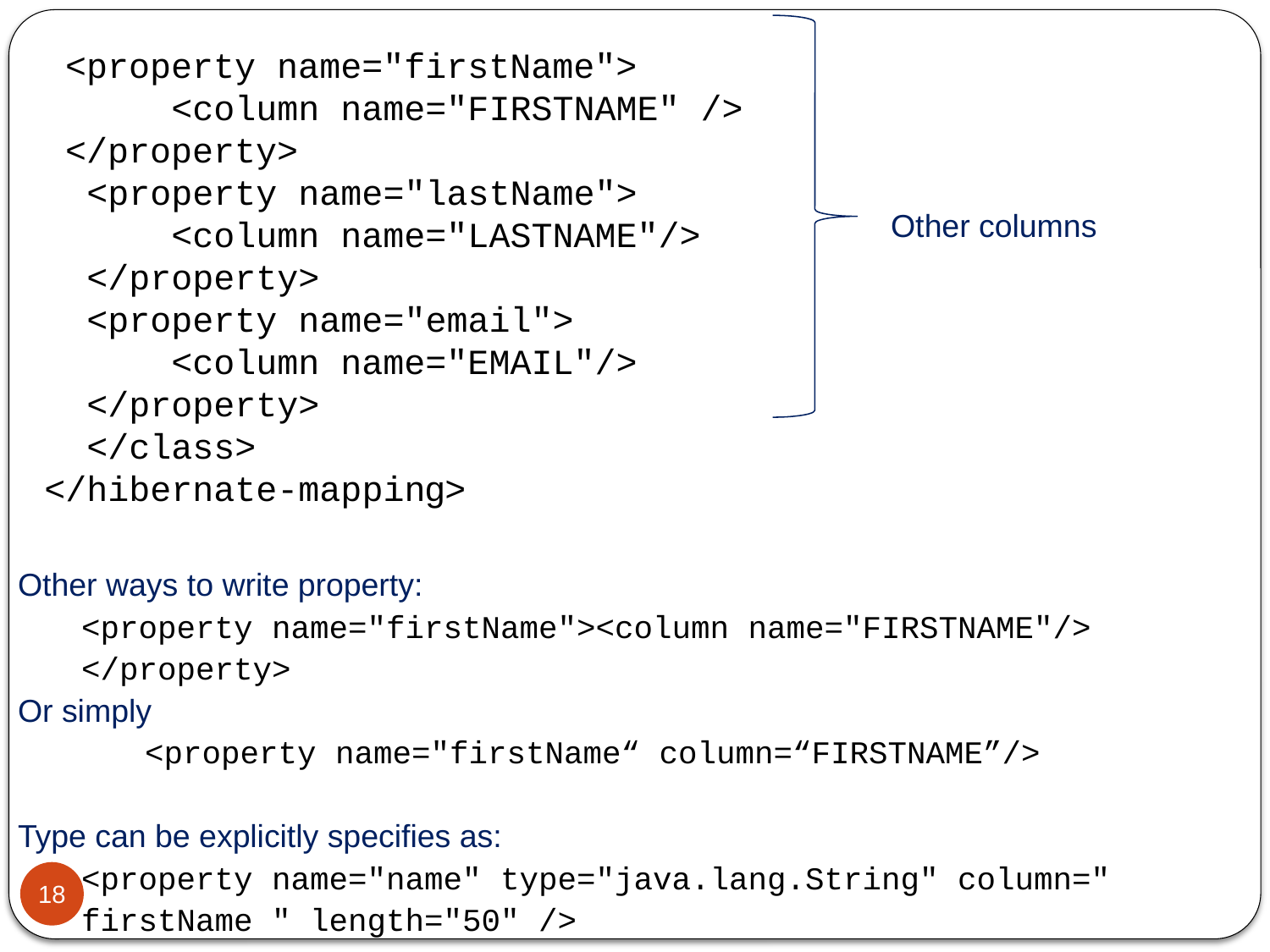

<property name="firstName">
 	<column name="FIRSTNAME" />
 </property>
  <property name="lastName">
	<column name="LASTNAME"/>
  </property>
  <property name="email">
	<column name="EMAIL"/>
  </property>
  </class>
</hibernate-mapping>
Other columns
Other ways to write property:
<property name="firstName"><column name="FIRSTNAME"/> </property>
Or simply
	<property name="firstName“ column=“FIRSTNAME”/>

Type can be explicitly specifies as:
<property name="name" type="java.lang.String" column=" firstName " length="50" />
18